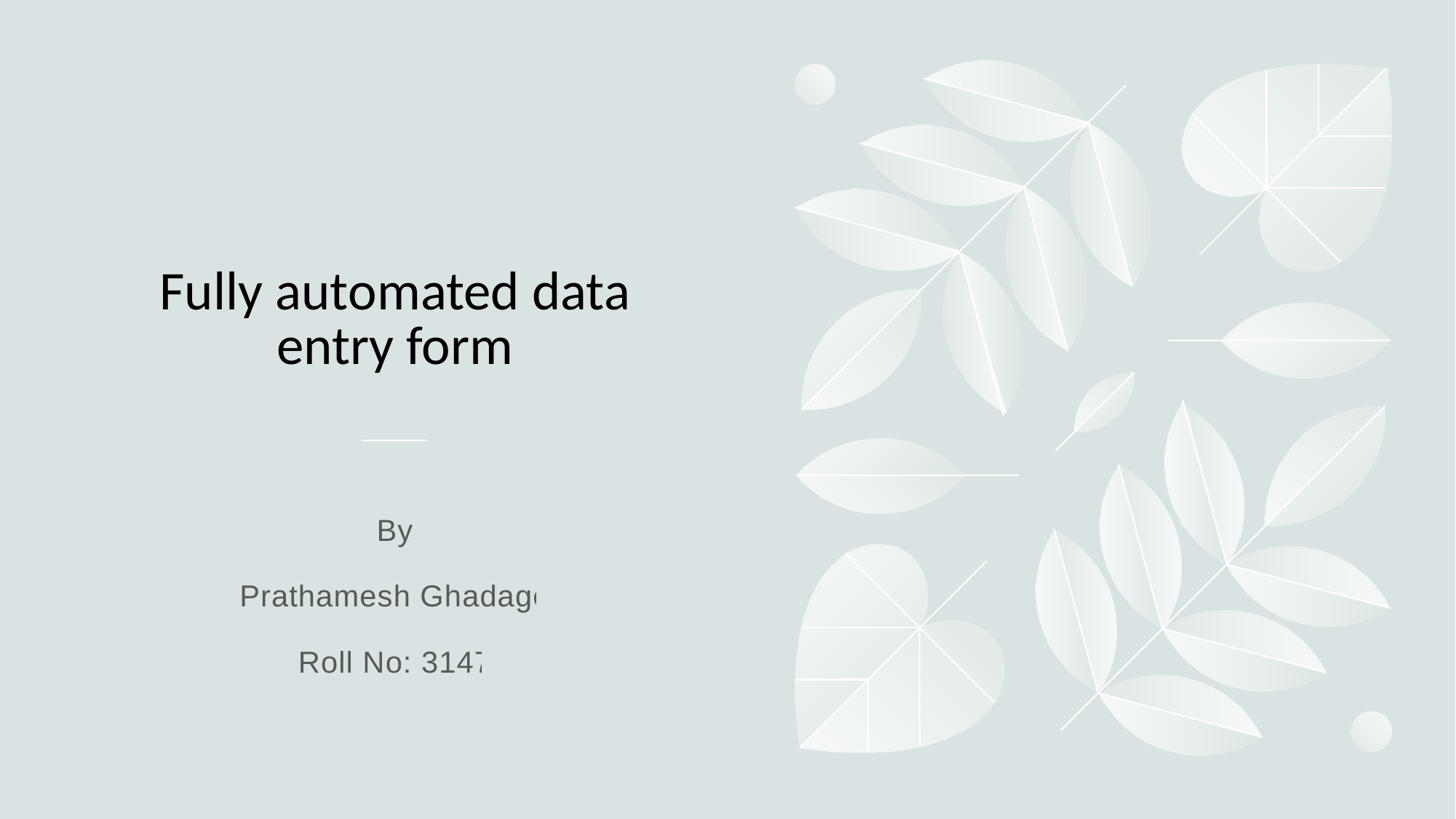

# Fully automated data entry form
By
Prathamesh Ghadage
Roll No: 3147